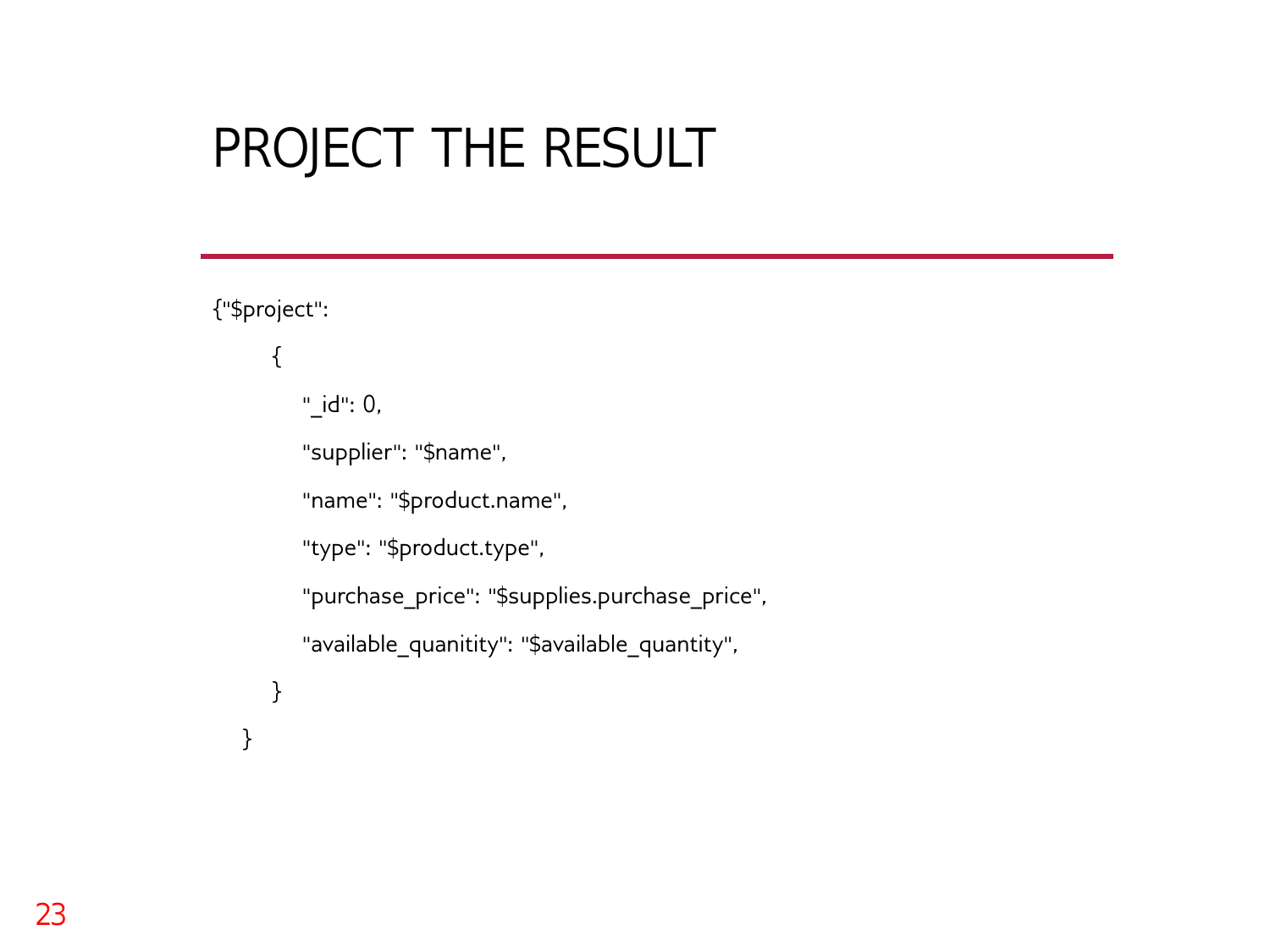

# Project the result
{"$project":
        {
            "_id": 0,
            "supplier": "$name",
            "name": "$product.name",
            "type": "$product.type",
            "purchase_price": "$supplies.purchase_price",
            "available_quanitity": "$available_quantity",
        }
    }